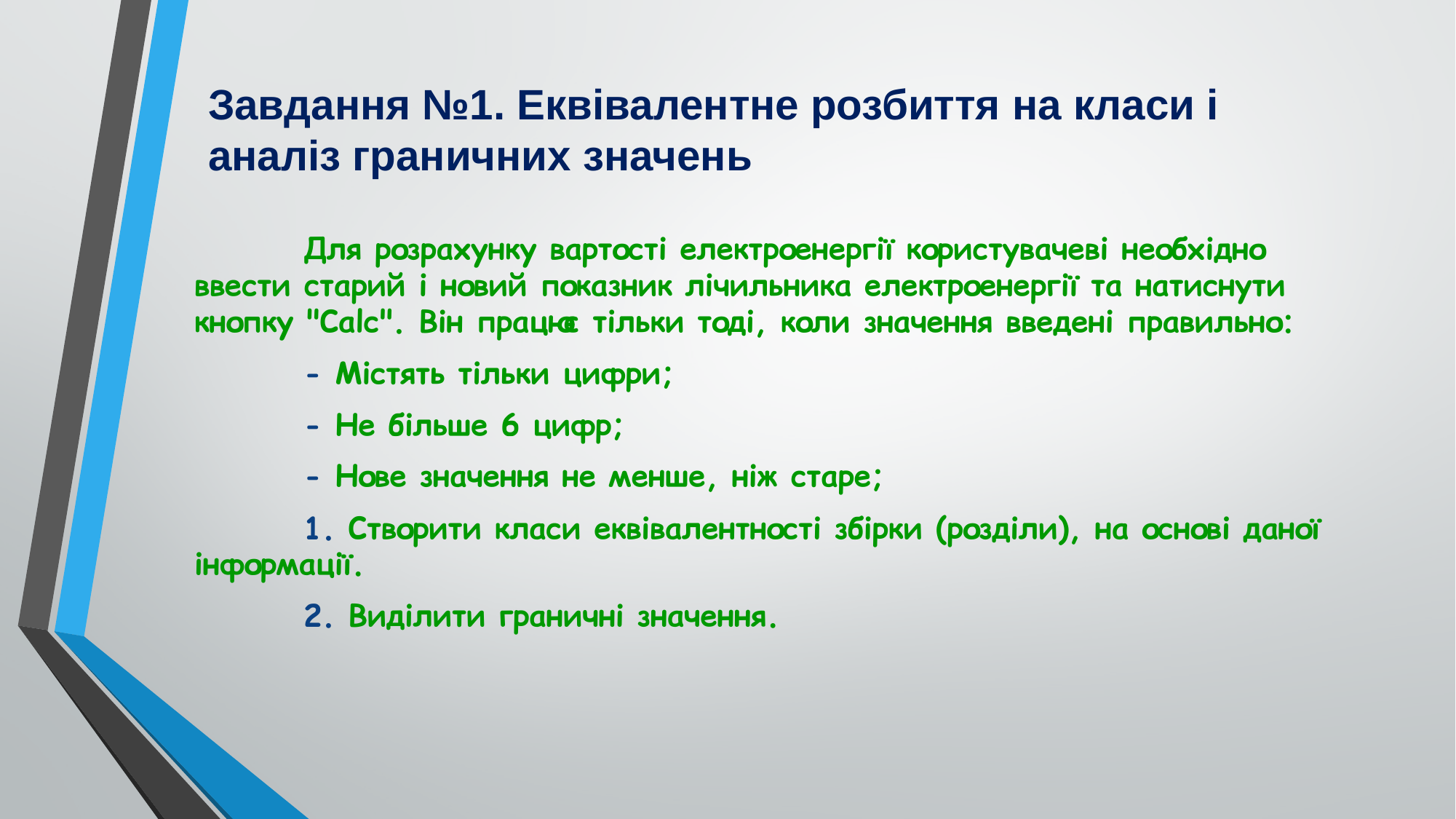

# Завдання №1. Еквівалентне розбиття на класи і аналіз граничних значень
	Для розрахунку вартості електроенергії користувачеві необхідно ввести старий і новий показник лічильника електроенергії та натиснути кнопку "Calc". Він працює тільки тоді, коли значення введені правильно:
	- Містять тільки цифри;
	- Не більше 6 цифр;
	- Нове значення не менше, ніж старе;
	1. Створити класи еквівалентності збірки (розділи), на основі даної інформації.
	2. Виділити граничні значення.